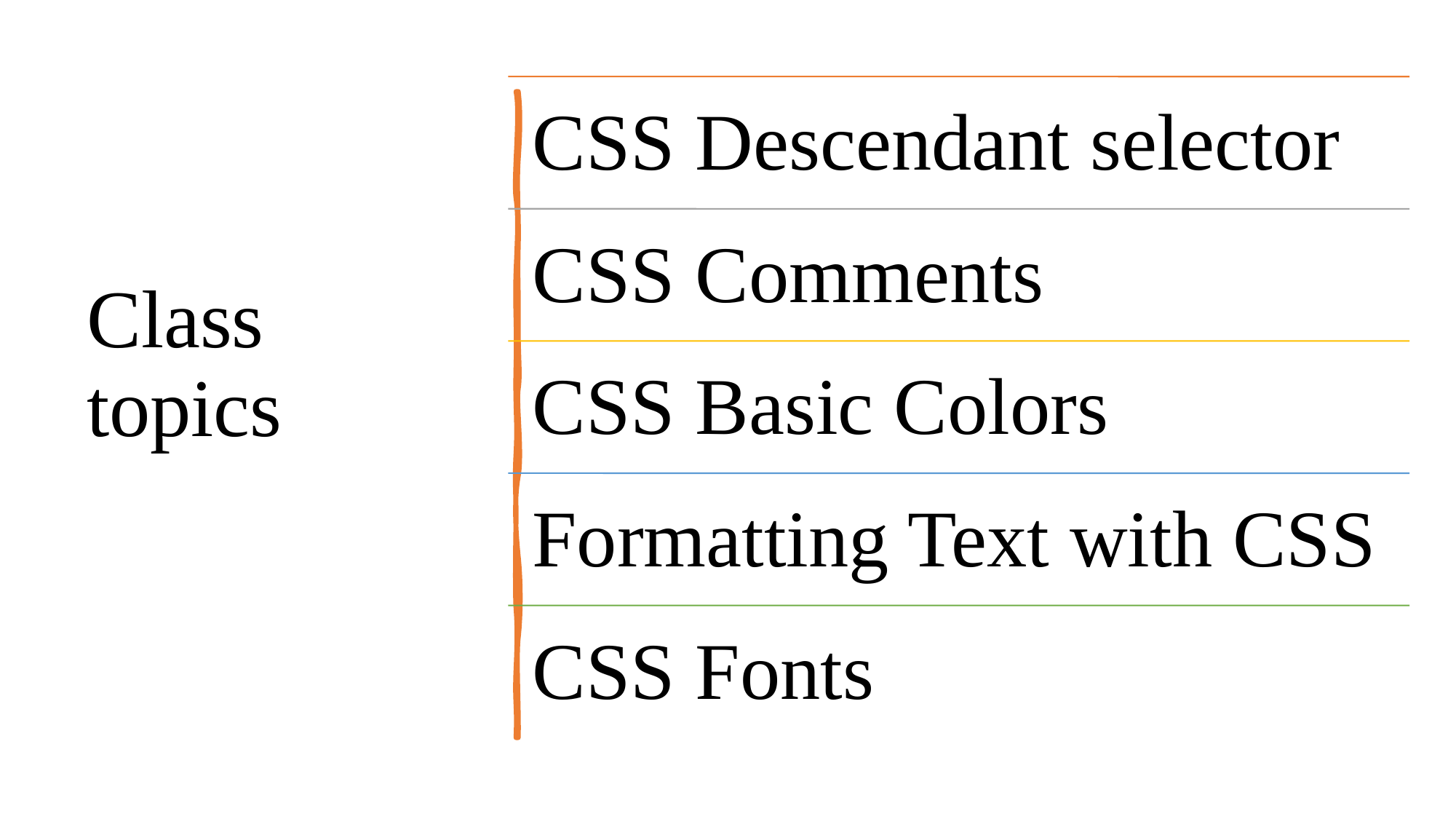

CSS Descendant selector
CSS Comments
CSS Basic Colors
Formatting Text with CSS
CSS Fonts
# Class topics